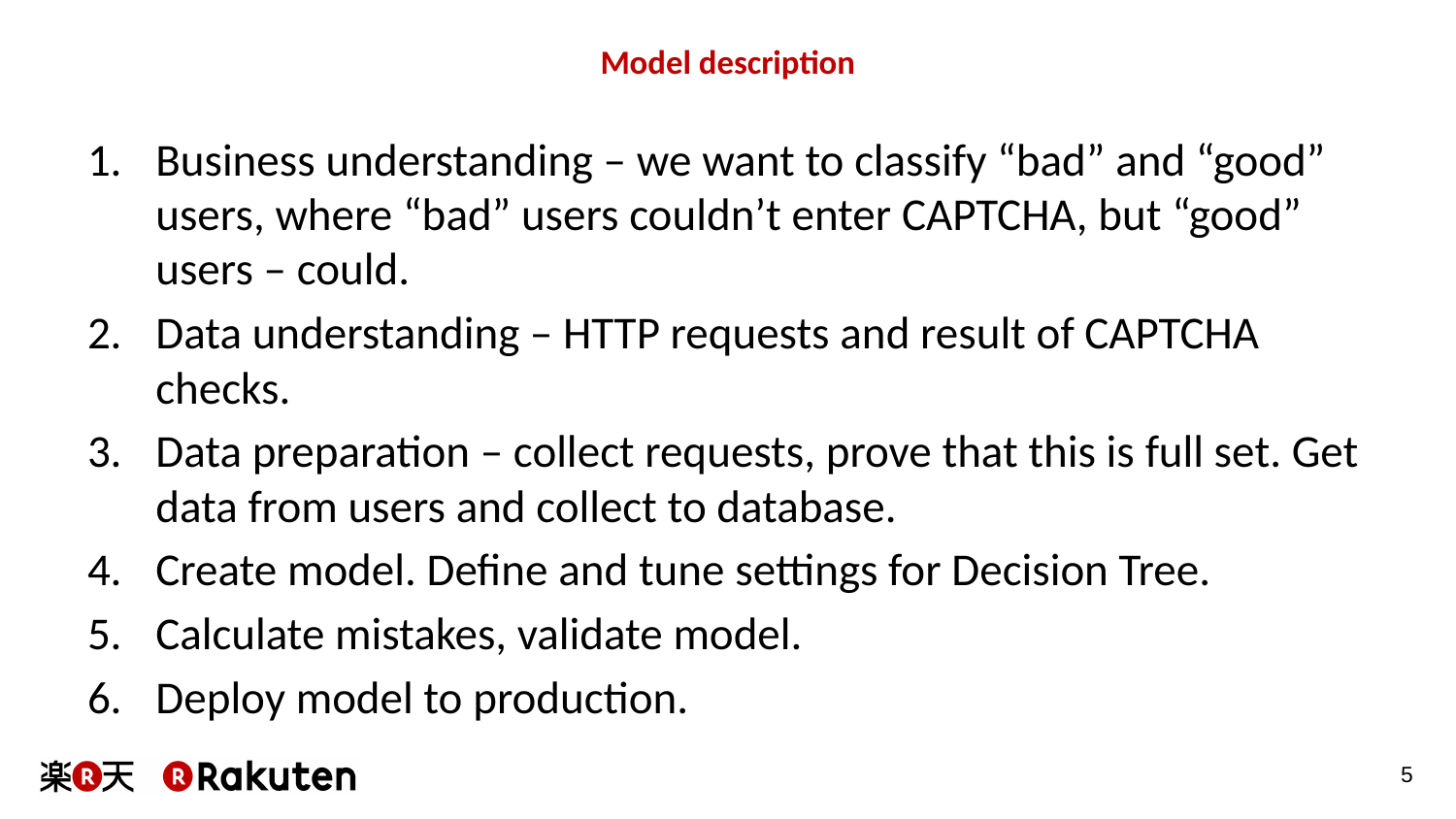

# Model description
Business understanding – we want to classify “bad” and “good” users, where “bad” users couldn’t enter CAPTCHA, but “good” users – could.
Data understanding – HTTP requests and result of CAPTCHA checks.
Data preparation – collect requests, prove that this is full set. Get data from users and collect to database.
Create model. Define and tune settings for Decision Tree.
Calculate mistakes, validate model.
Deploy model to production.
5